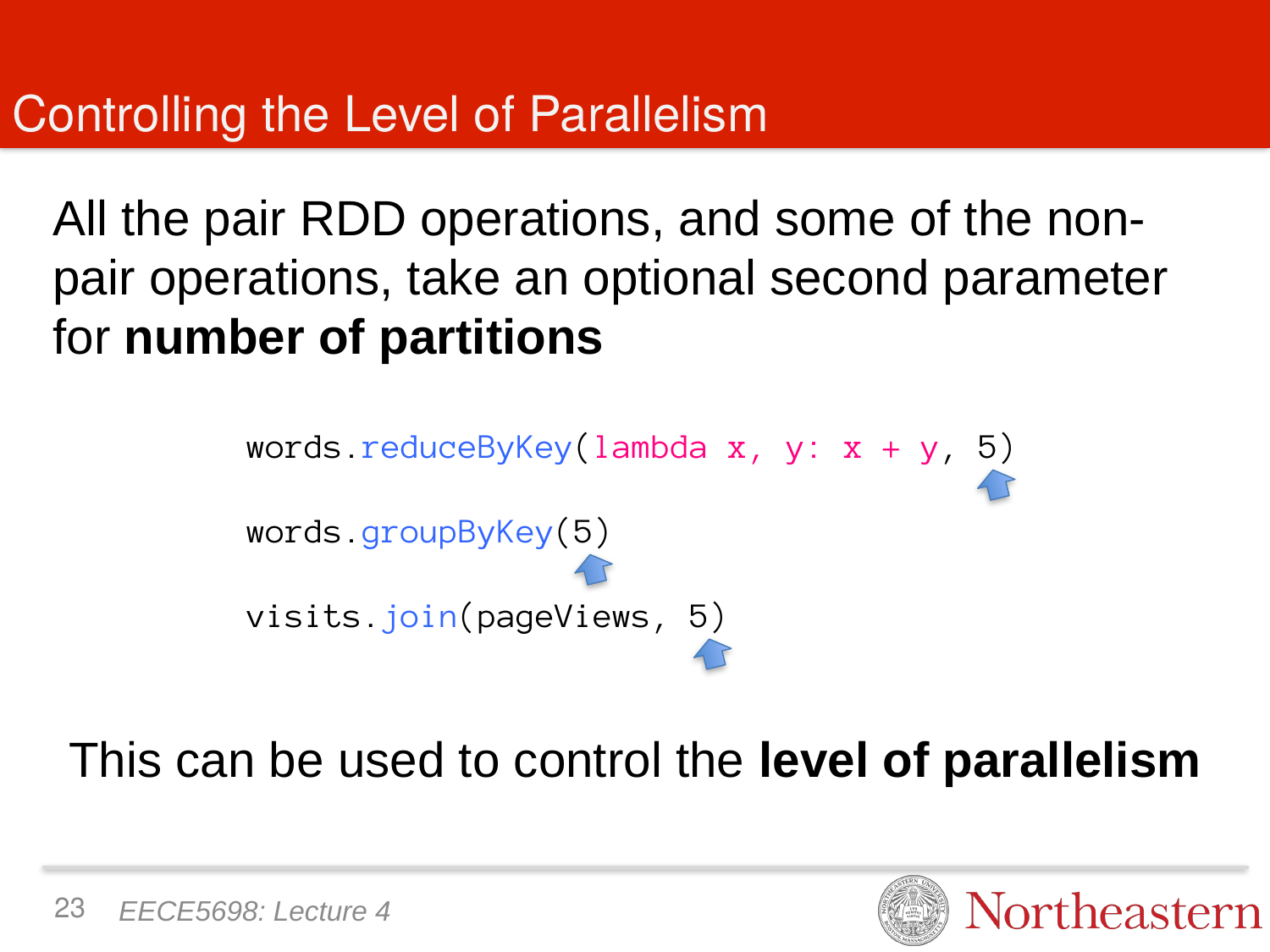

# Controlling the Level of Parallelism
All the pair RDD operations, and some of the non-pair operations, take an optional second parameter for number of partitions

words.reduceByKey(lambda x, y: x + y, 5)

words.groupByKey(5)

visits.join(pageViews, 5)

This can be used to control the level of parallelism
23
EECE5698: Lecture 4